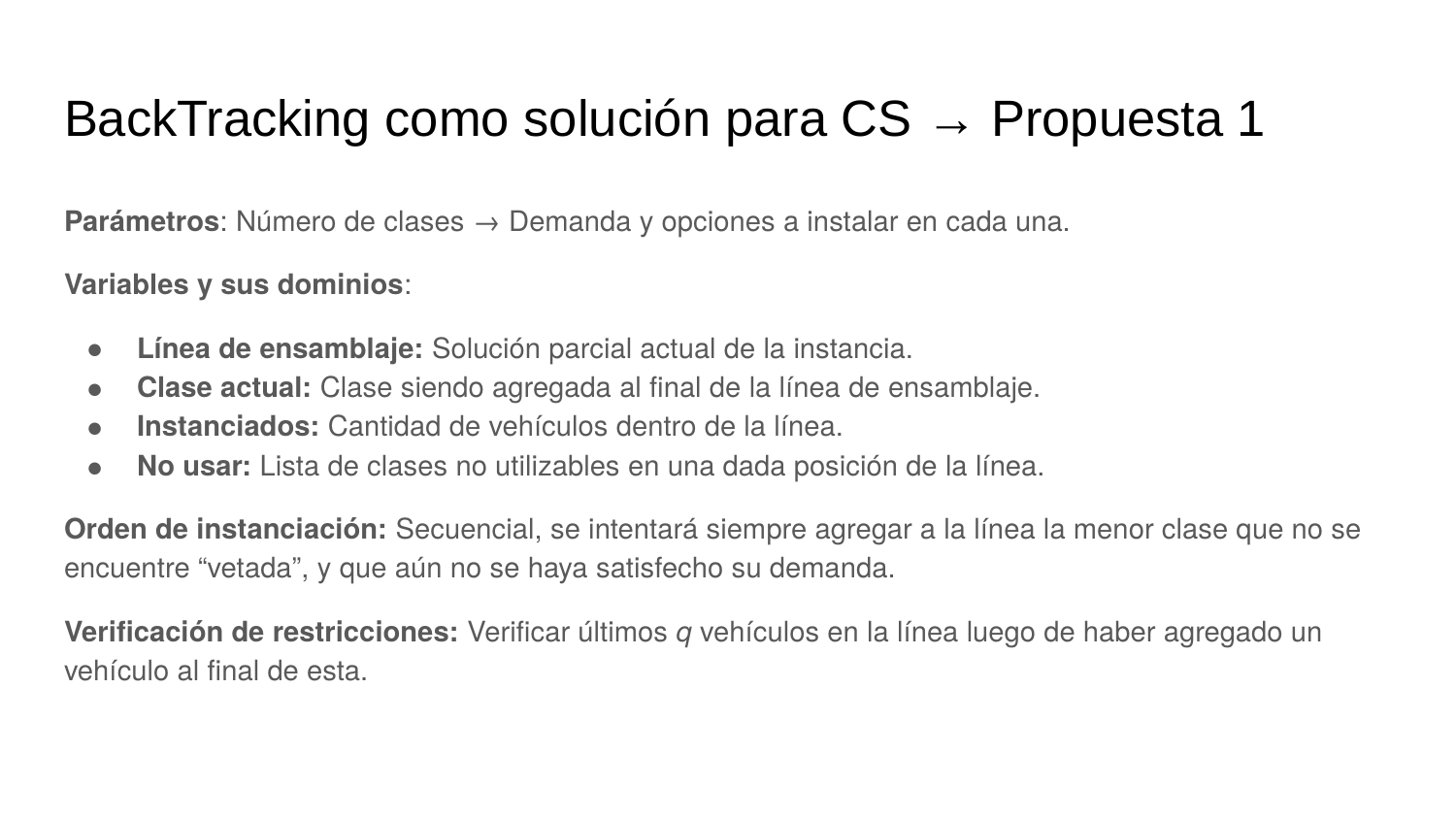

# BackTracking como solución para CS → Propuesta 1
Parámetros: Número de clases → Demanda y opciones a instalar en cada una.
Variables y sus dominios:
Línea de ensamblaje: Solución parcial actual de la instancia.
Clase actual: Clase siendo agregada al final de la línea de ensamblaje.
Instanciados: Cantidad de vehículos dentro de la línea.
No usar: Lista de clases no utilizables en una dada posición de la línea.
Orden de instanciación: Secuencial, se intentará siempre agregar a la línea la menor clase que no se encuentre “vetada”, y que aún no se haya satisfecho su demanda.
Verificación de restricciones: Verificar últimos q vehículos en la línea luego de haber agregado un vehículo al final de esta.